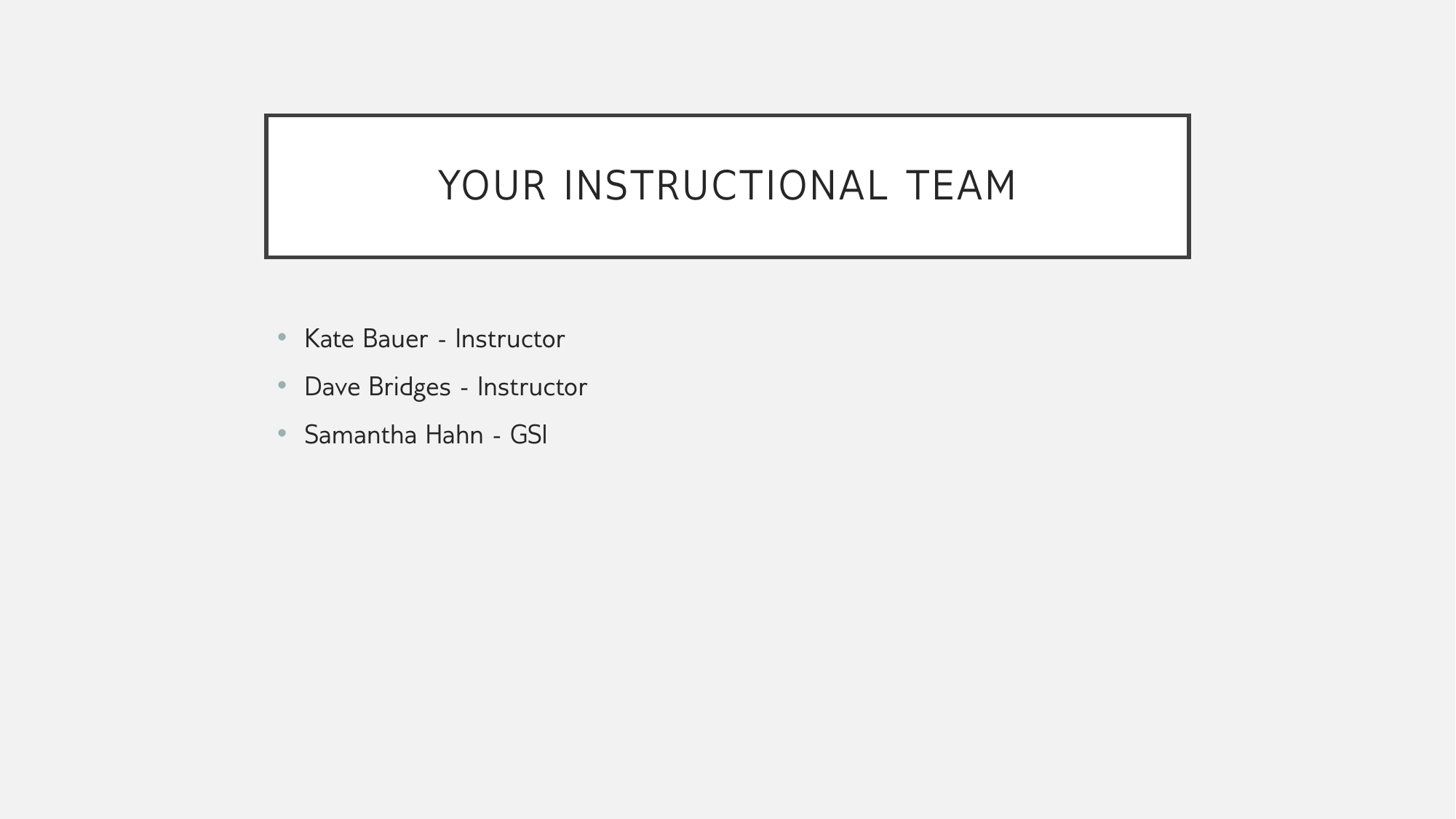

# Your Instructional Team
Kate Bauer - Instructor
Dave Bridges - Instructor
Samantha Hahn - GSI